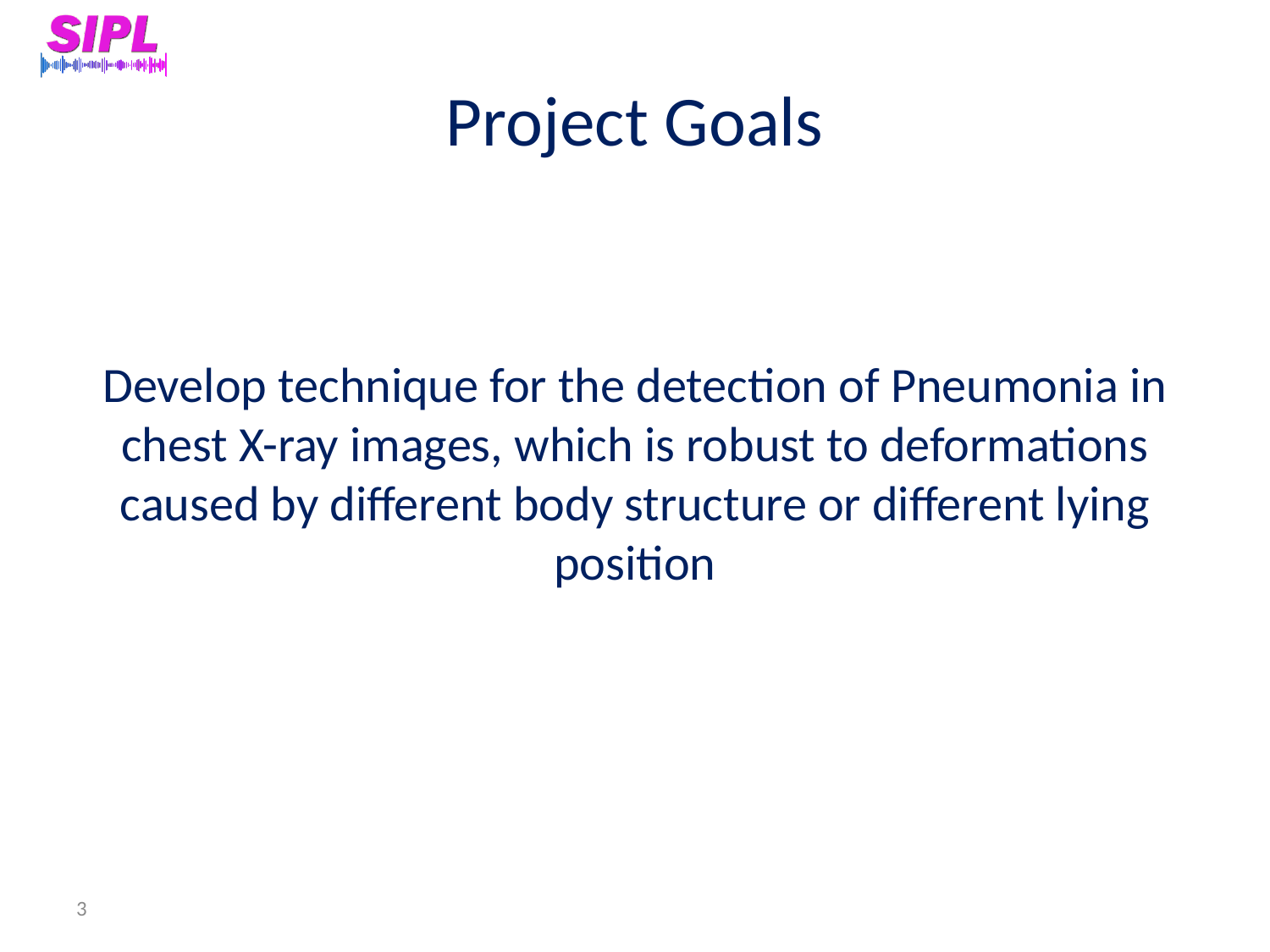

# Project Goals

Develop technique for the detection of Pneumonia in chest X-ray images, which is robust to deformations caused by different body structure or different lying position
3